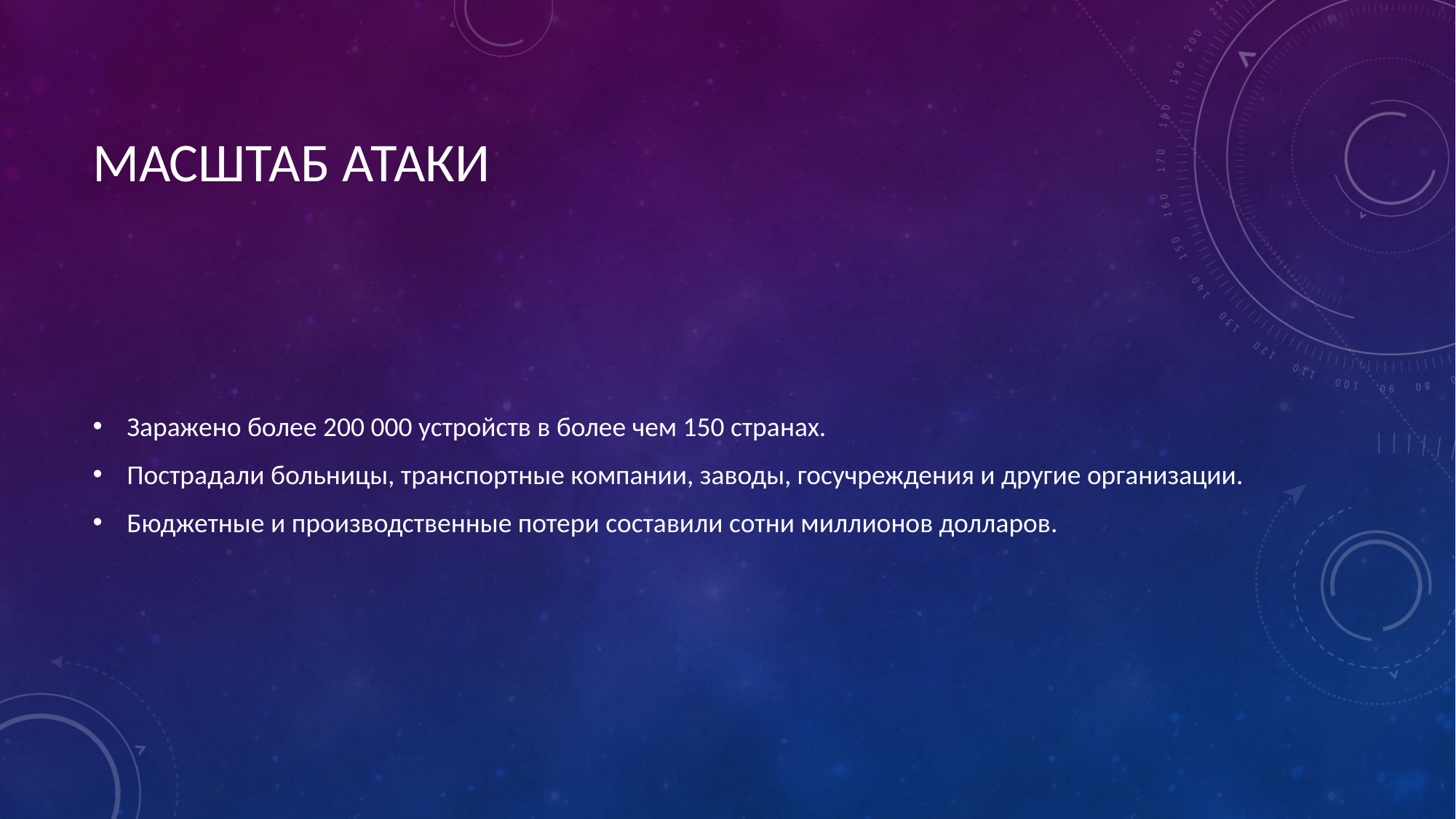

# Масштаб атаки
Заражено более 200 000 устройств в более чем 150 странах.
Пострадали больницы, транспортные компании, заводы, госучреждения и другие организации.
Бюджетные и производственные потери составили сотни миллионов долларов.